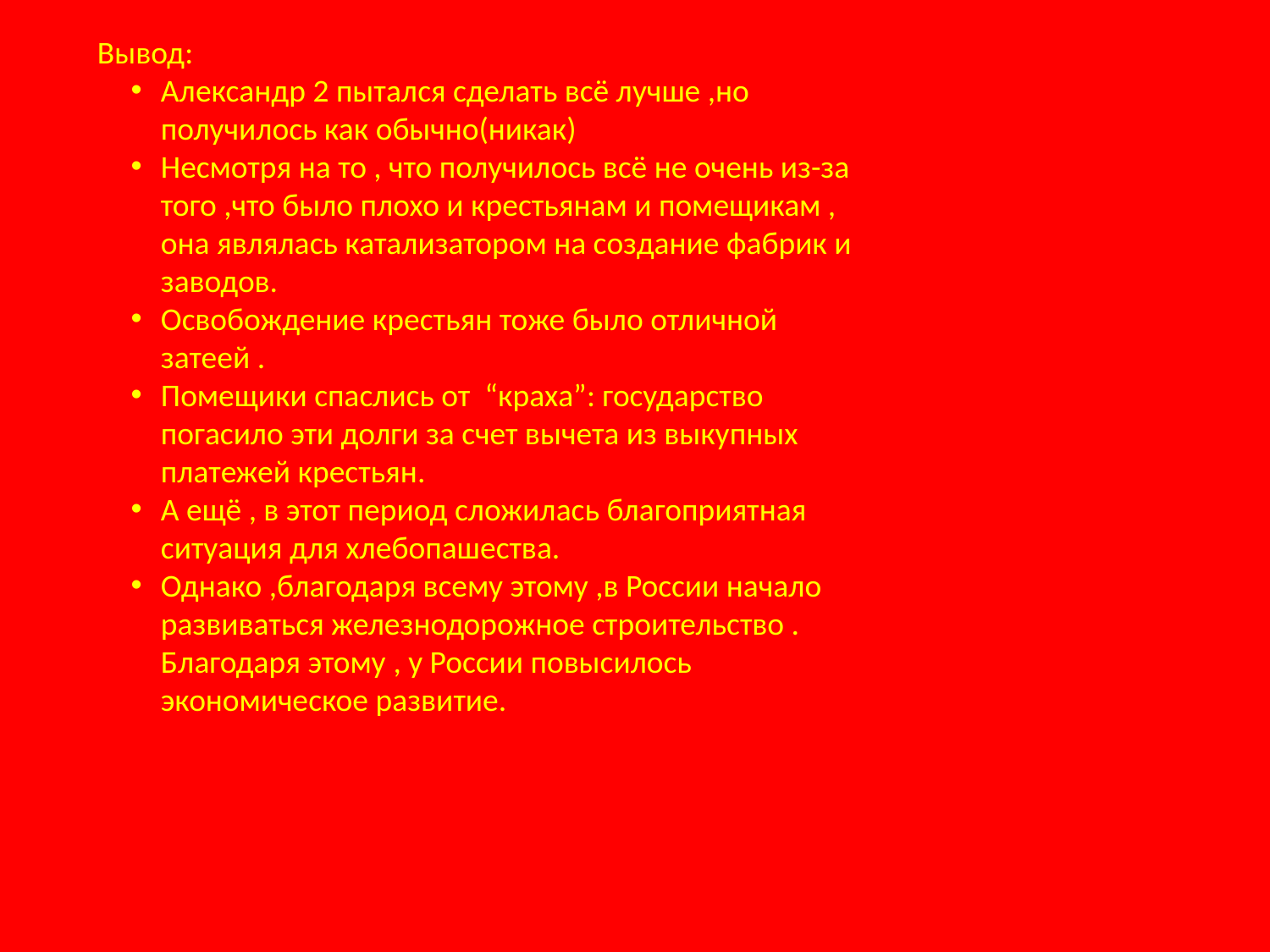

Вывод:
Александр 2 пытался сделать всё лучше ,но получилось как обычно(никак)
Несмотря на то , что получилось всё не очень из-за того ,что было плохо и крестьянам и помещикам , она являлась катализатором на создание фабрик и заводов.
Освобождение крестьян тоже было отличной затеей .
Помещики спаслись от  “краха”: государство погасило эти долги за счет вычета из выкупных платежей крестьян.
А ещё , в этот период сложилась благоприятная ситуация для хлебопашества.
Однако ,благодаря всему этому ,в России начало развиваться железнодорожное строительство . Благодаря этому , у России повысилось экономическое развитие.